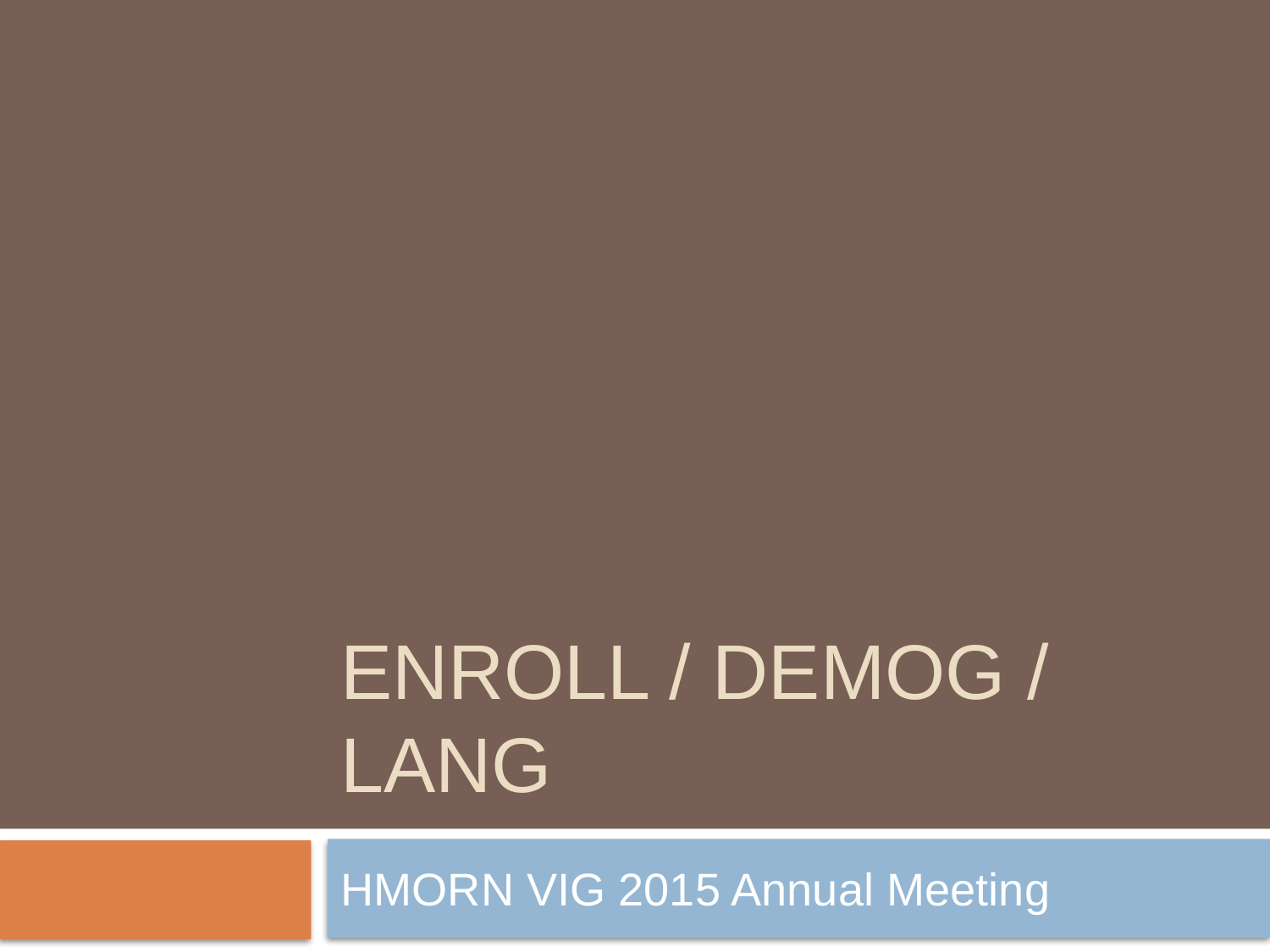

# Enroll / Demog / Lang
HMORN VIG 2015 Annual Meeting